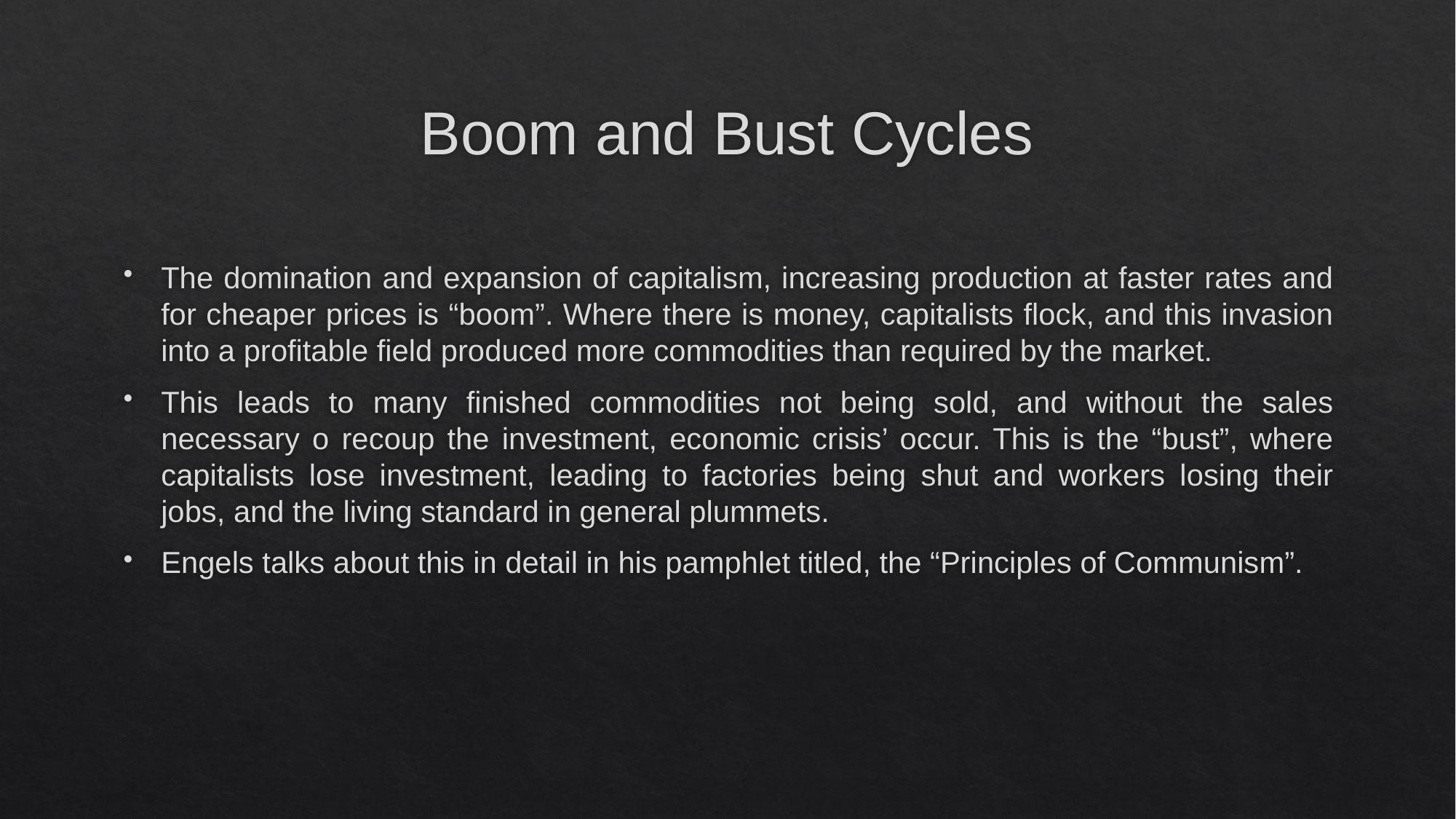

# Boom and Bust Cycles
The domination and expansion of capitalism, increasing production at faster rates and for cheaper prices is “boom”. Where there is money, capitalists flock, and this invasion into a profitable field produced more commodities than required by the market.
This leads to many finished commodities not being sold, and without the sales necessary o recoup the investment, economic crisis’ occur. This is the “bust”, where capitalists lose investment, leading to factories being shut and workers losing their jobs, and the living standard in general plummets.
Engels talks about this in detail in his pamphlet titled, the “Principles of Communism”.